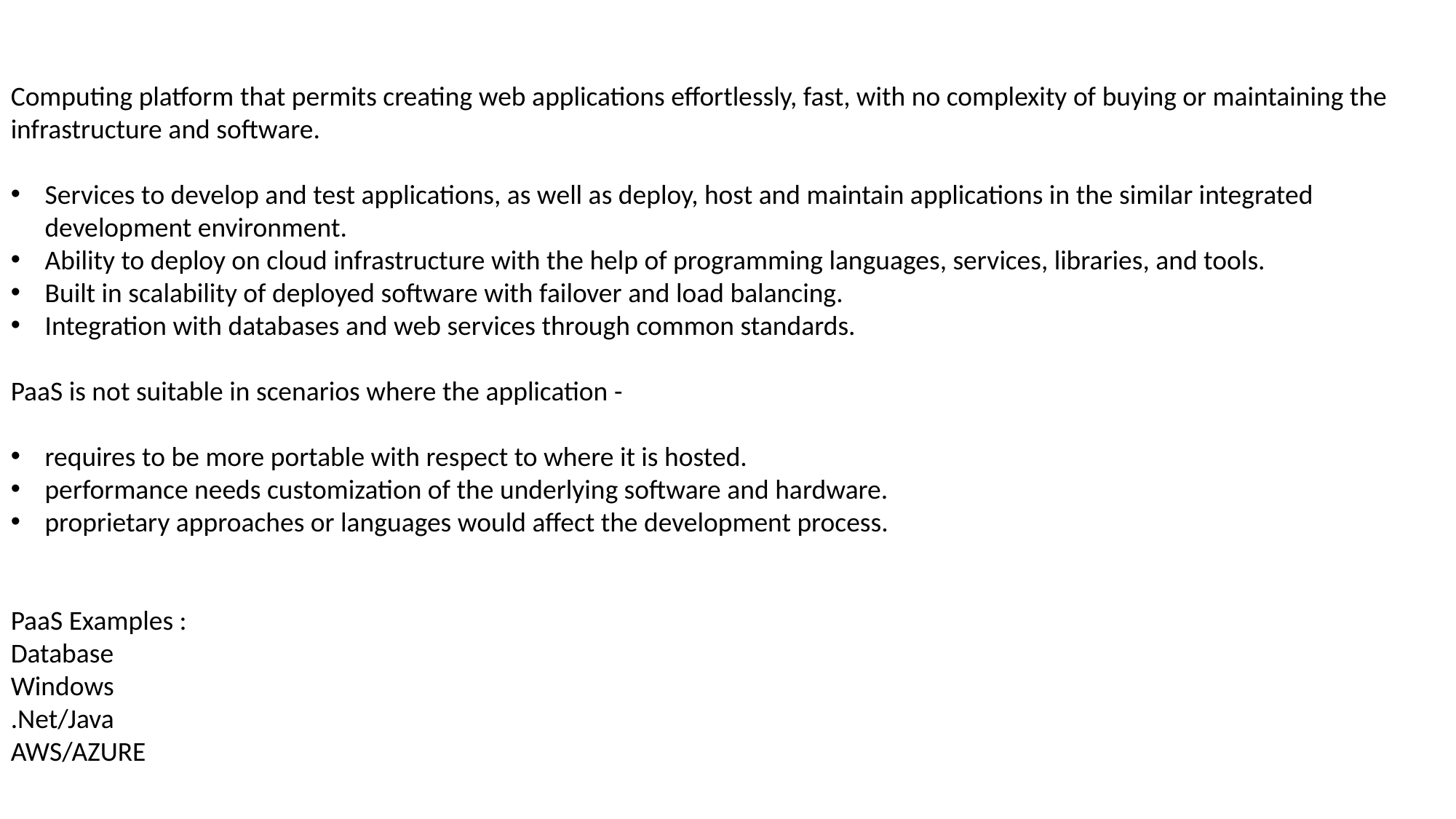

Computing platform that permits creating web applications effortlessly, fast, with no complexity of buying or maintaining the infrastructure and software.

Services to develop and test applications, as well as deploy, host and maintain applications in the similar integrated development environment.
Ability to deploy on cloud infrastructure with the help of programming languages, services, libraries, and tools.
Built in scalability of deployed software with failover and load balancing.
Integration with databases and web services through common standards.

PaaS is not suitable in scenarios where the application -

requires to be more portable with respect to where it is hosted.
performance needs customization of the underlying software and hardware.
proprietary approaches or languages would affect the development process.

PaaS Examples :
Database
Windows
.Net/Java
AWS/AZURE